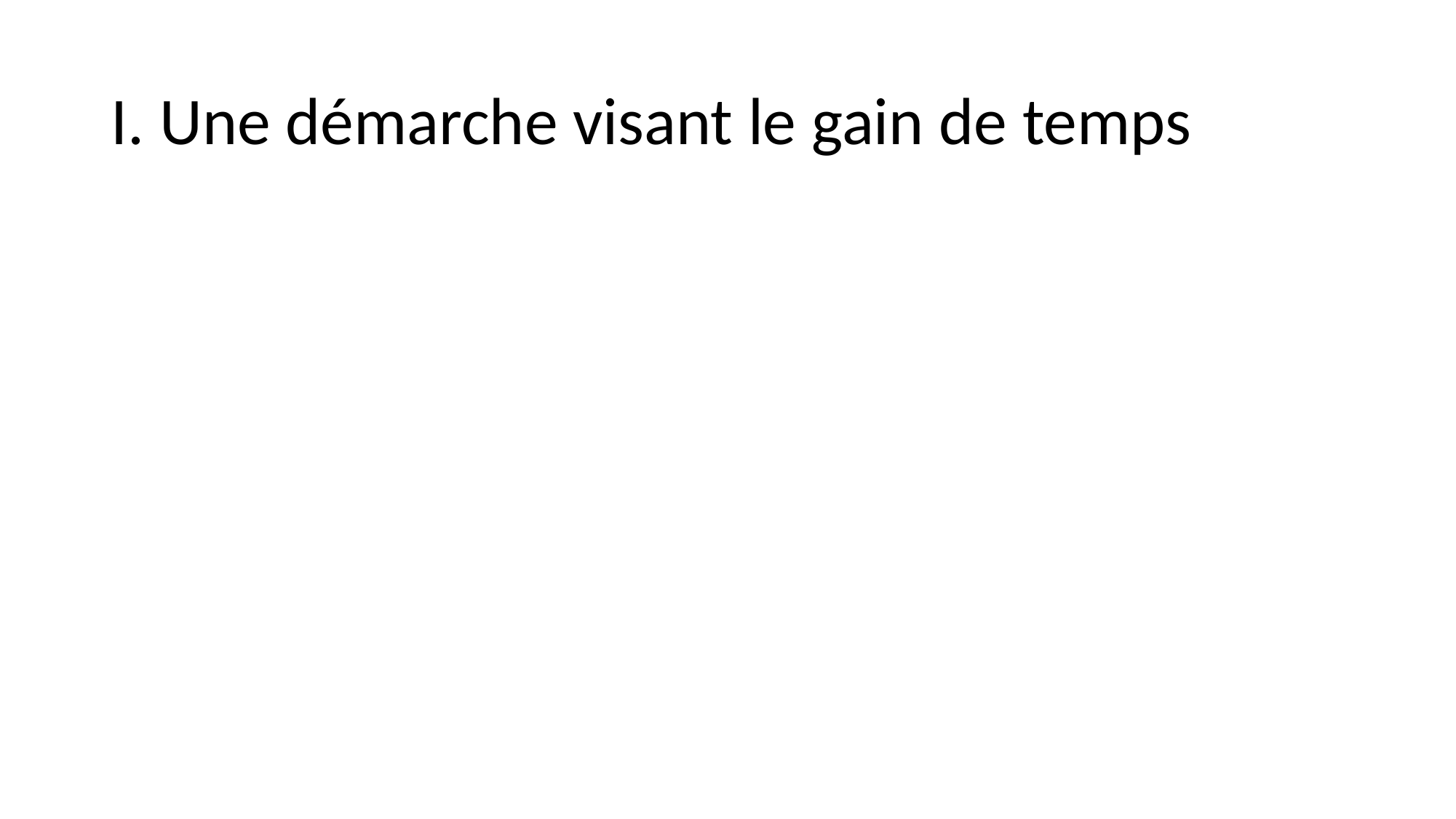

# I. Une démarche visant le gain de temps